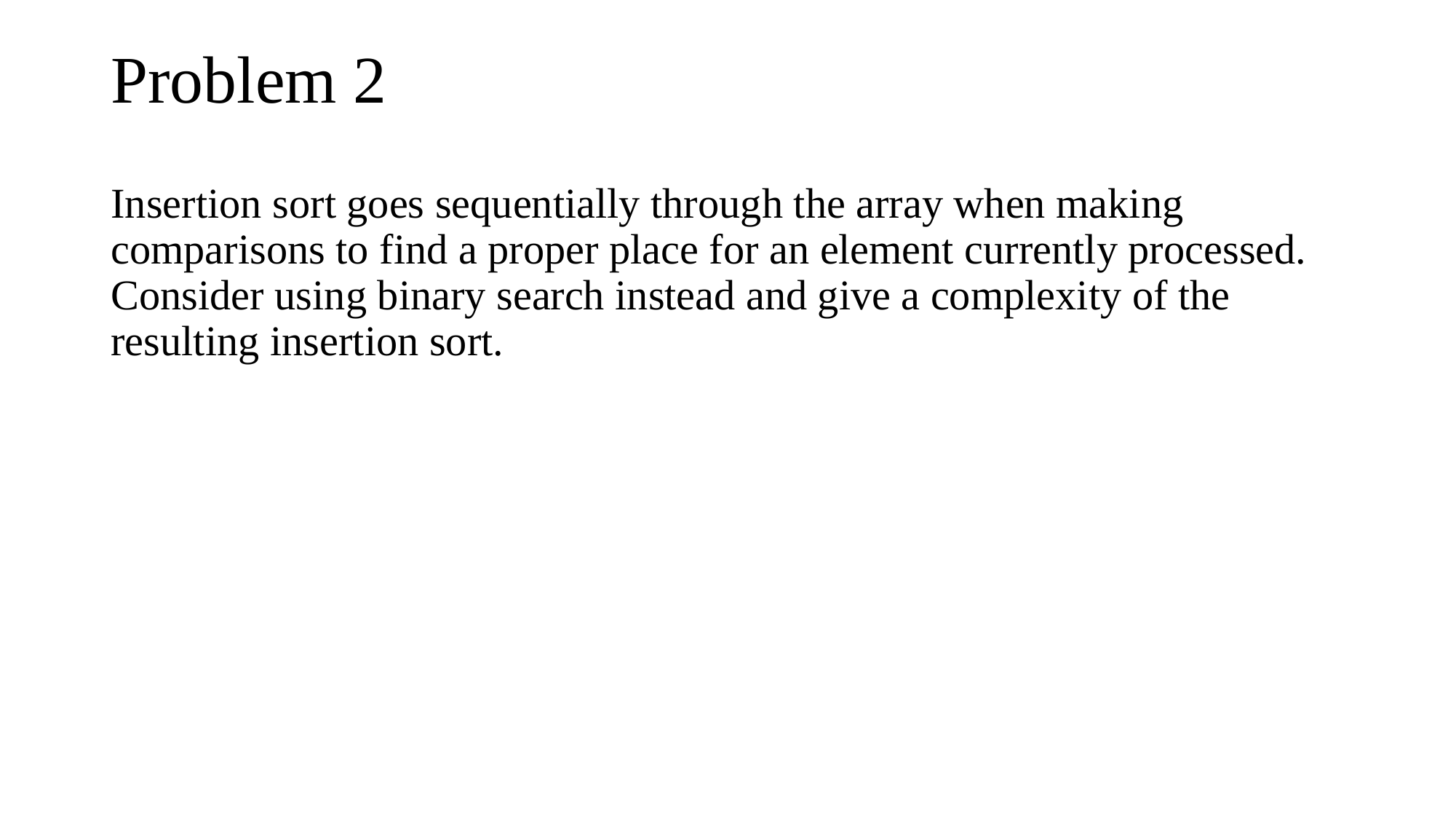

# Problem 2
Insertion sort goes sequentially through the array when making comparisons to find a proper place for an element currently processed. Consider using binary search instead and give a complexity of the resulting insertion sort.